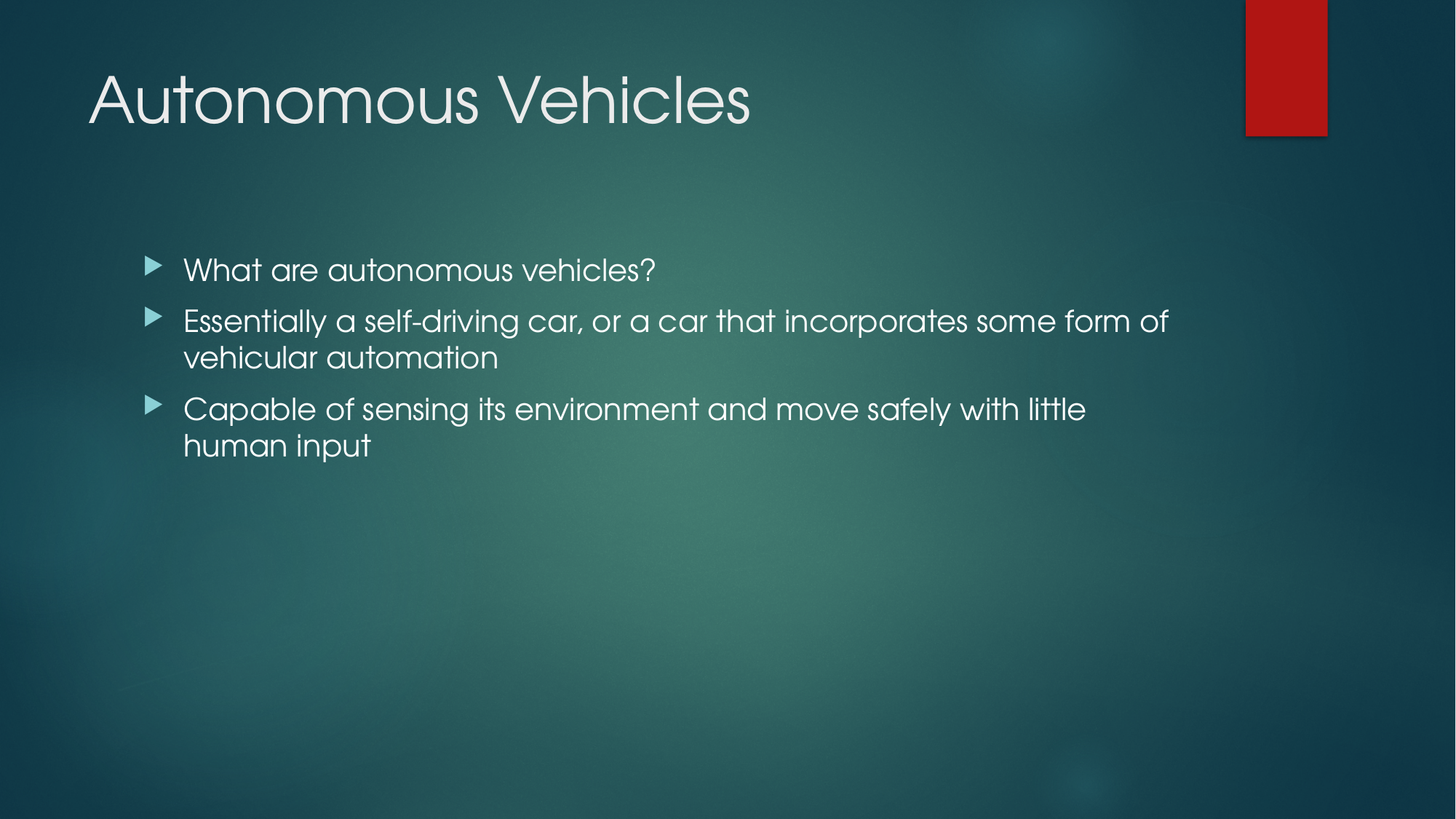

# Autonomous Vehicles
What are autonomous vehicles?
Essentially a self-driving car, or a car that incorporates some form of vehicular automation
Capable of sensing its environment and move safely with little human input